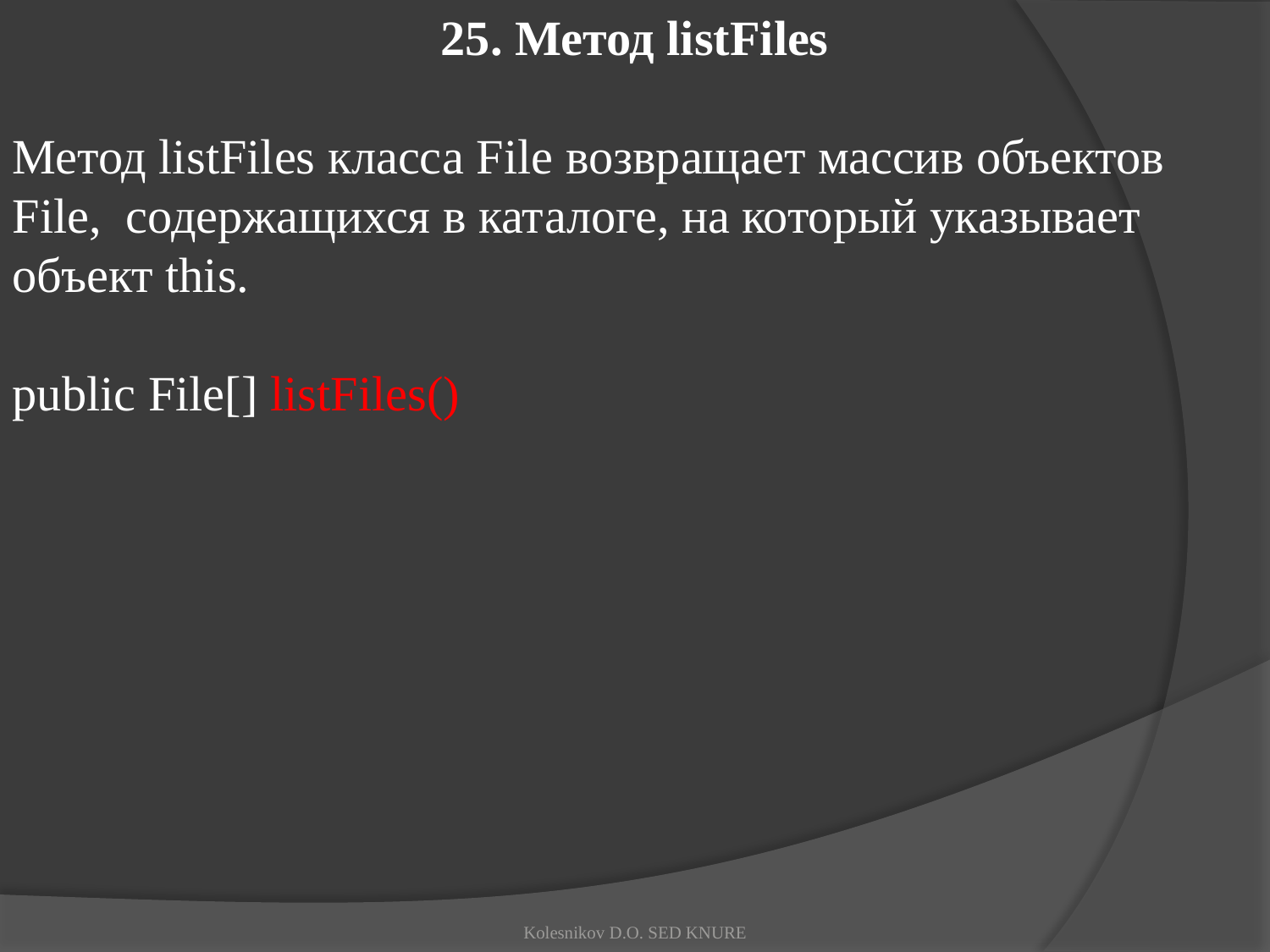

25. Метод listFiles

Метод listFiles класса File возвращает массив объектов File,  содержащихся в каталоге, на который указывает объект this.

public File[] listFiles()
Kolesnikov D.O. SED KNURE